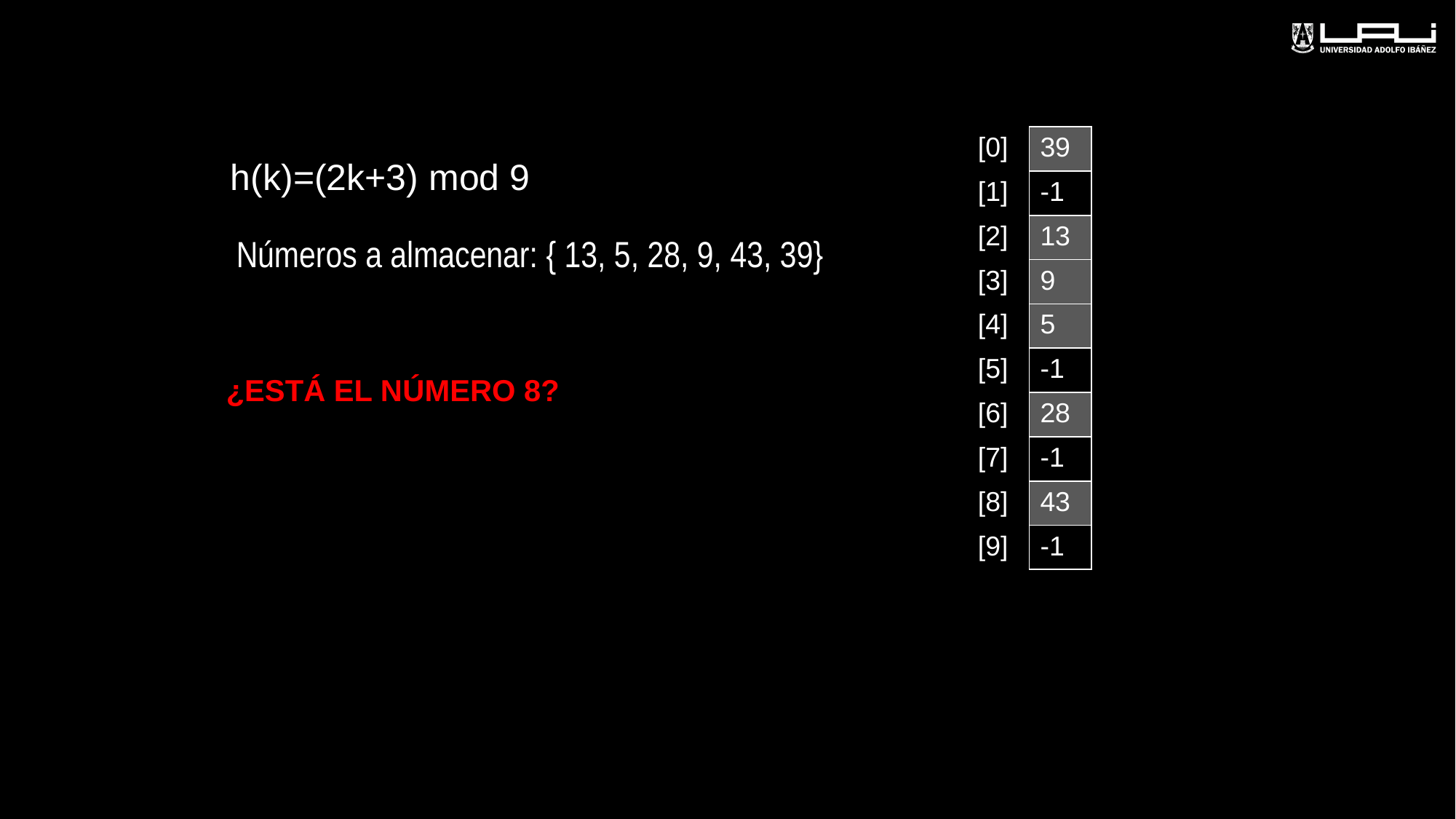

| [0] | 39 |
| --- | --- |
| [1] | -1 |
| [2] | 13 |
| [3] | 9 |
| [4] | 5 |
| [5] | -1 |
| [6] | 28 |
| [7] | -1 |
| [8] | 43 |
| [9] | -1 |
h(k)=(2k+3) mod 9
Números a almacenar: { 13, 5, 28, 9, 43, 39}
¿ESTÁ EL NÚMERO 8?